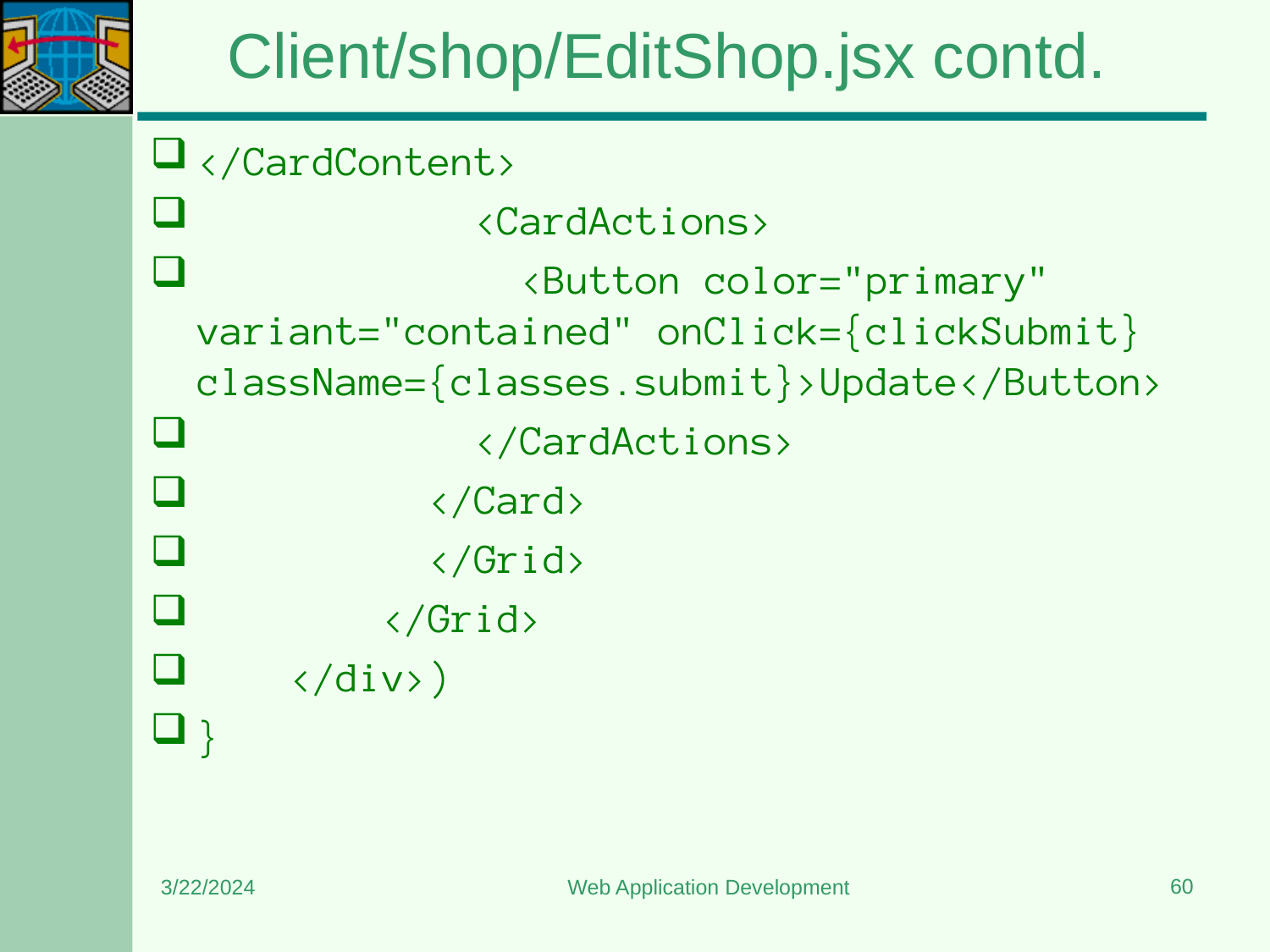

# Client/shop/EditShop.jsx contd.
</CardContent>
            <CardActions>
              <Button color="primary" variant="contained" onClick={clickSubmit} className={classes.submit}>Update</Button>
            </CardActions>
          </Card>
          </Grid>
        </Grid>
    </div>)
}

60
3/22/2024
Web Application Development